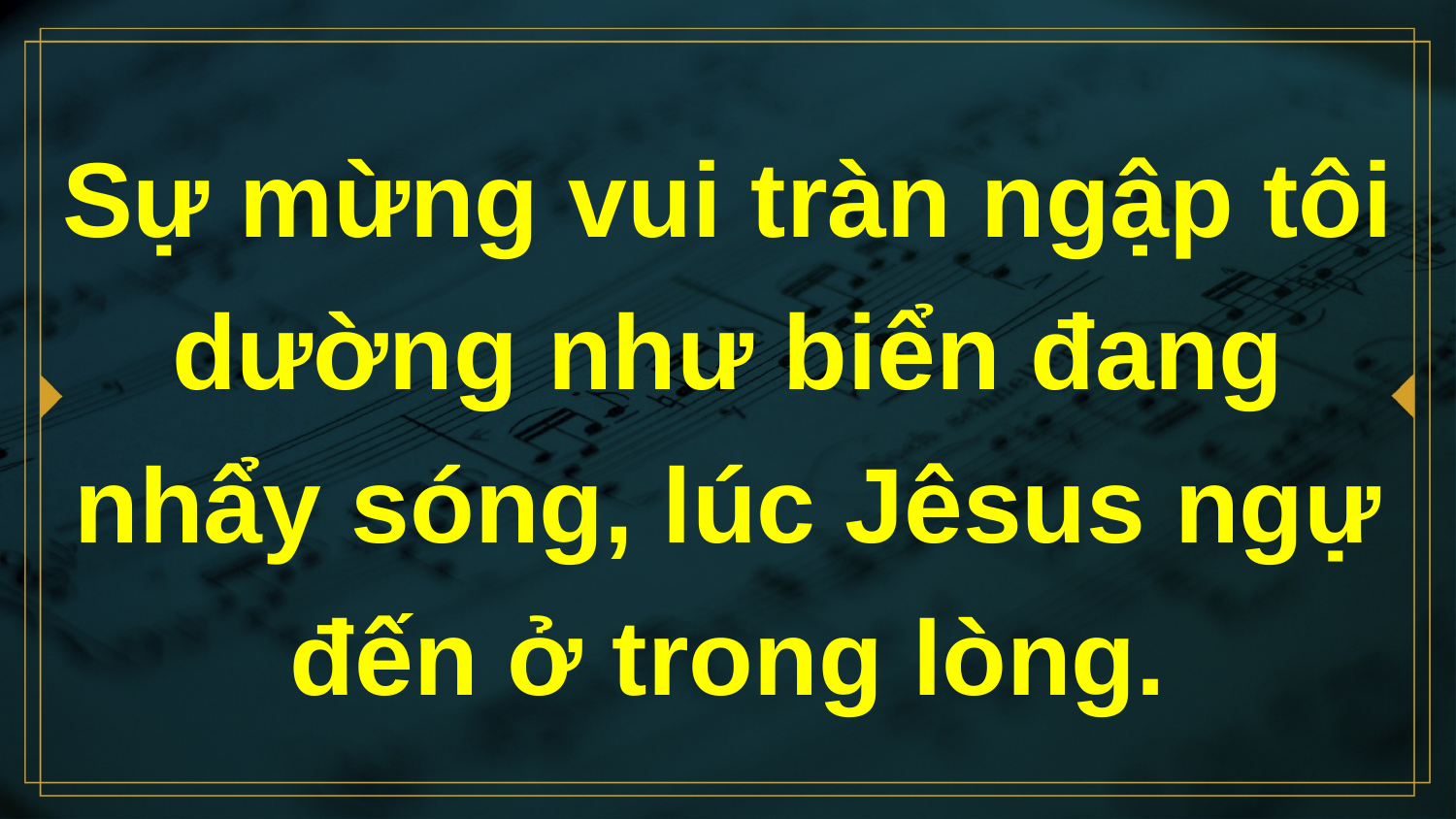

# Sự mừng vui tràn ngập tôi dường như biển đang nhẩy sóng, lúc Jêsus ngự đến ở trong lòng.